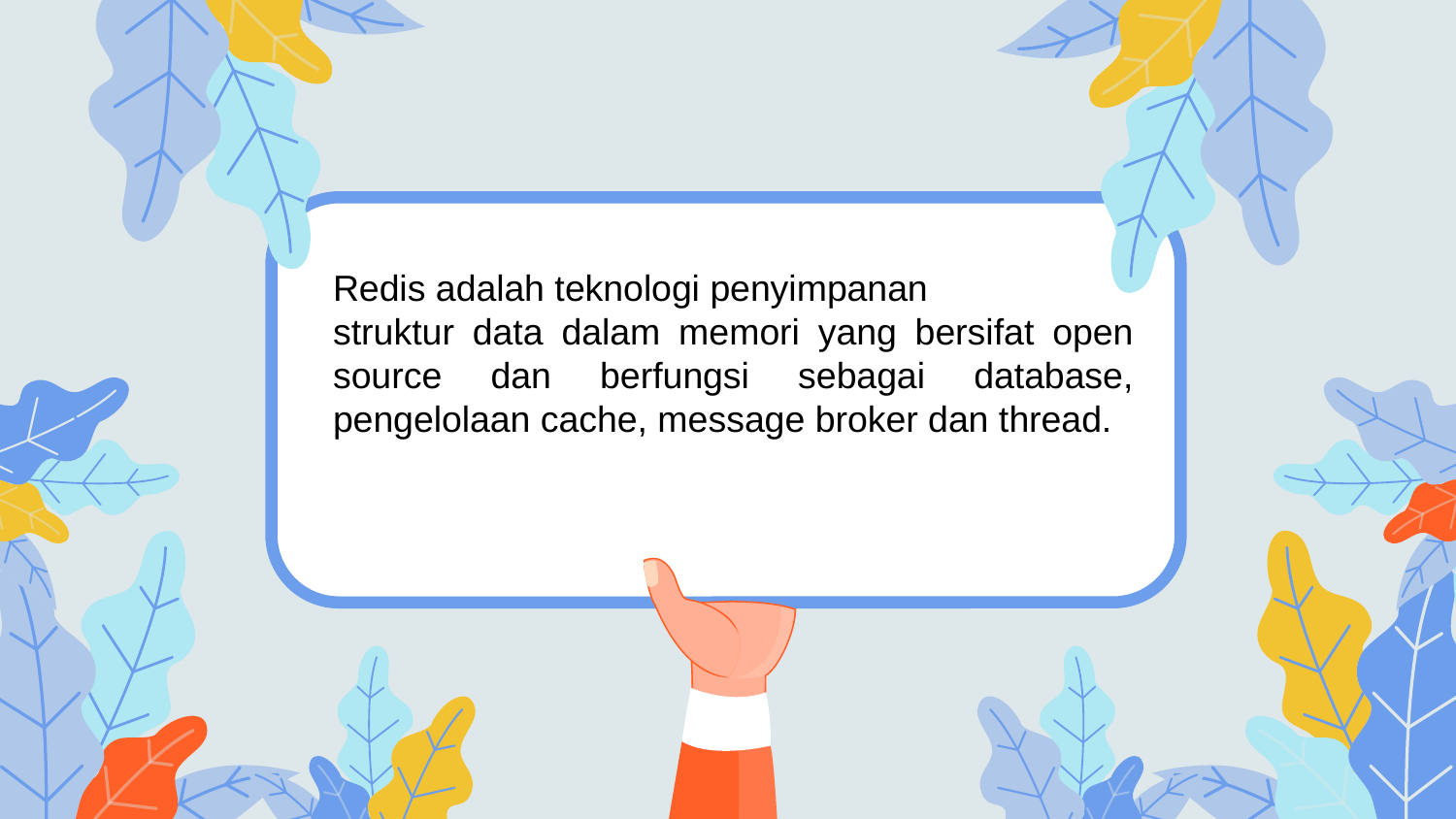

Redis adalah teknologi penyimpanan
struktur data dalam memori yang bersifat open source dan berfungsi sebagai database, pengelolaan cache, message broker dan thread.